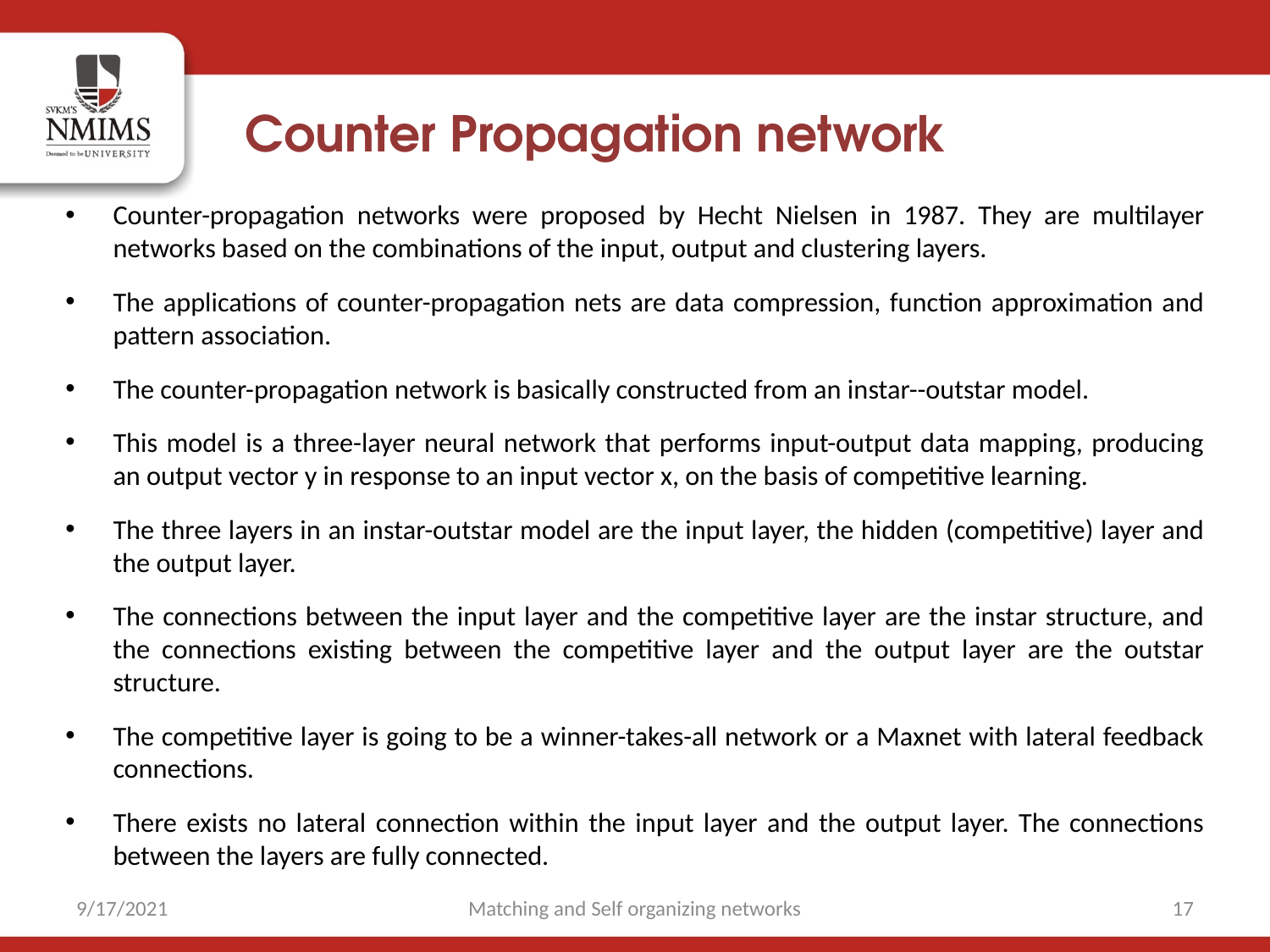

Counter Propagation network
Counter-propagation networks were proposed by Hecht Nielsen in 1987. They are multilayer networks based on the combinations of the input, output and clustering layers.
The applications of counter-propagation nets are data compression, function approximation and pattern association.
The counter-propagation network is basically constructed from an instar--outstar model.
This model is a three-layer neural network that performs input-output data mapping, producing an output vector y in response to an input vector x, on the basis of competitive learning.
The three layers in an instar-outstar model are the input layer, the hidden (competitive) layer and the output layer.
The connections between the input layer and the competitive layer are the instar structure, and the connections existing between the competitive layer and the output layer are the outstar structure.
The competitive layer is going to be a winner-takes-all network or a Maxnet with lateral feedback connections.
There exists no lateral connection within the input layer and the output layer. The connections between the layers are fully connected.
9/17/2021
Matching and Self organizing networks
17